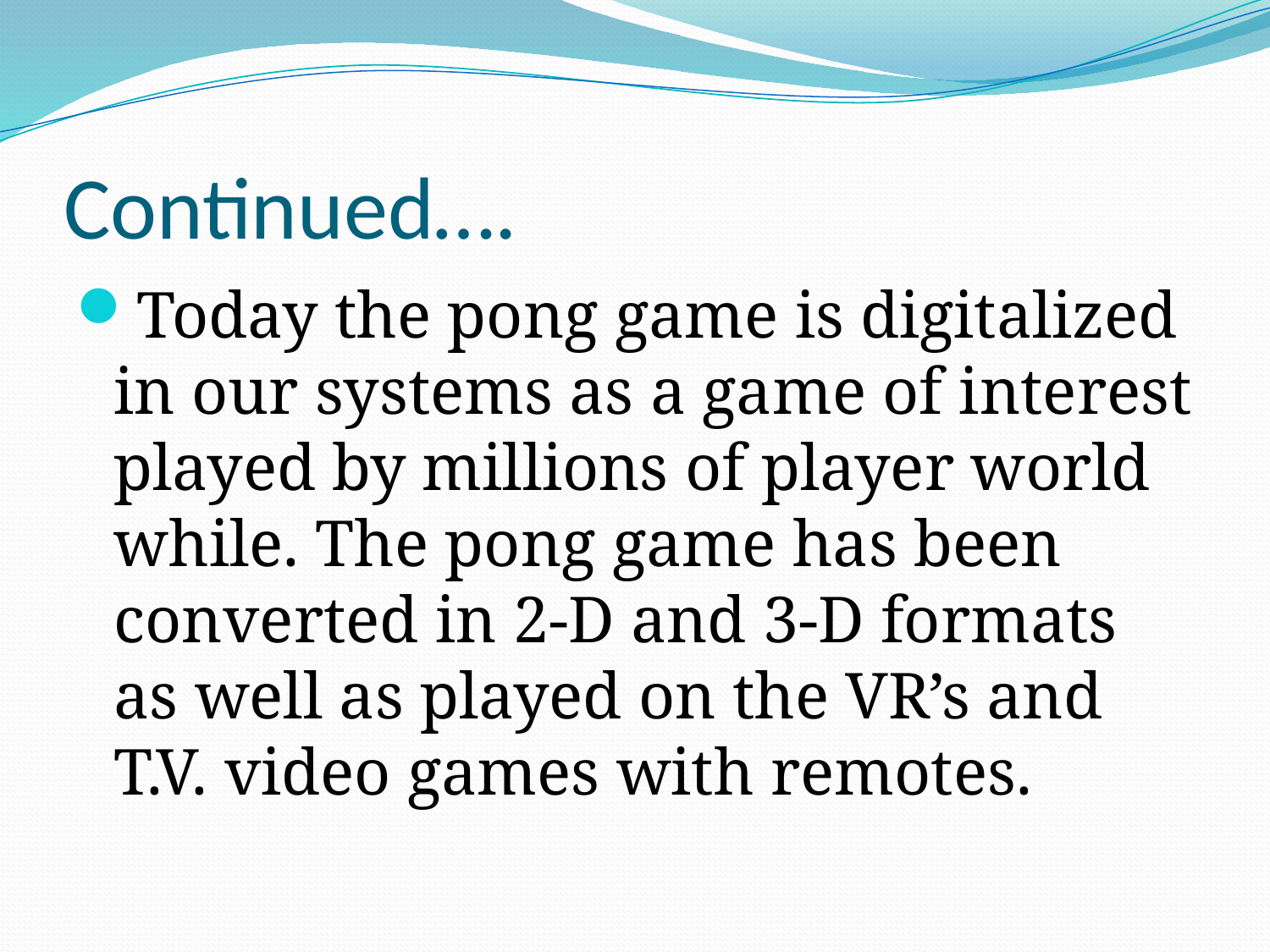

# Continued….
Today the pong game is digitalized in our systems as a game of interest played by millions of player world while. The pong game has been converted in 2-D and 3-D formats as well as played on the VR’s and T.V. video games with remotes.